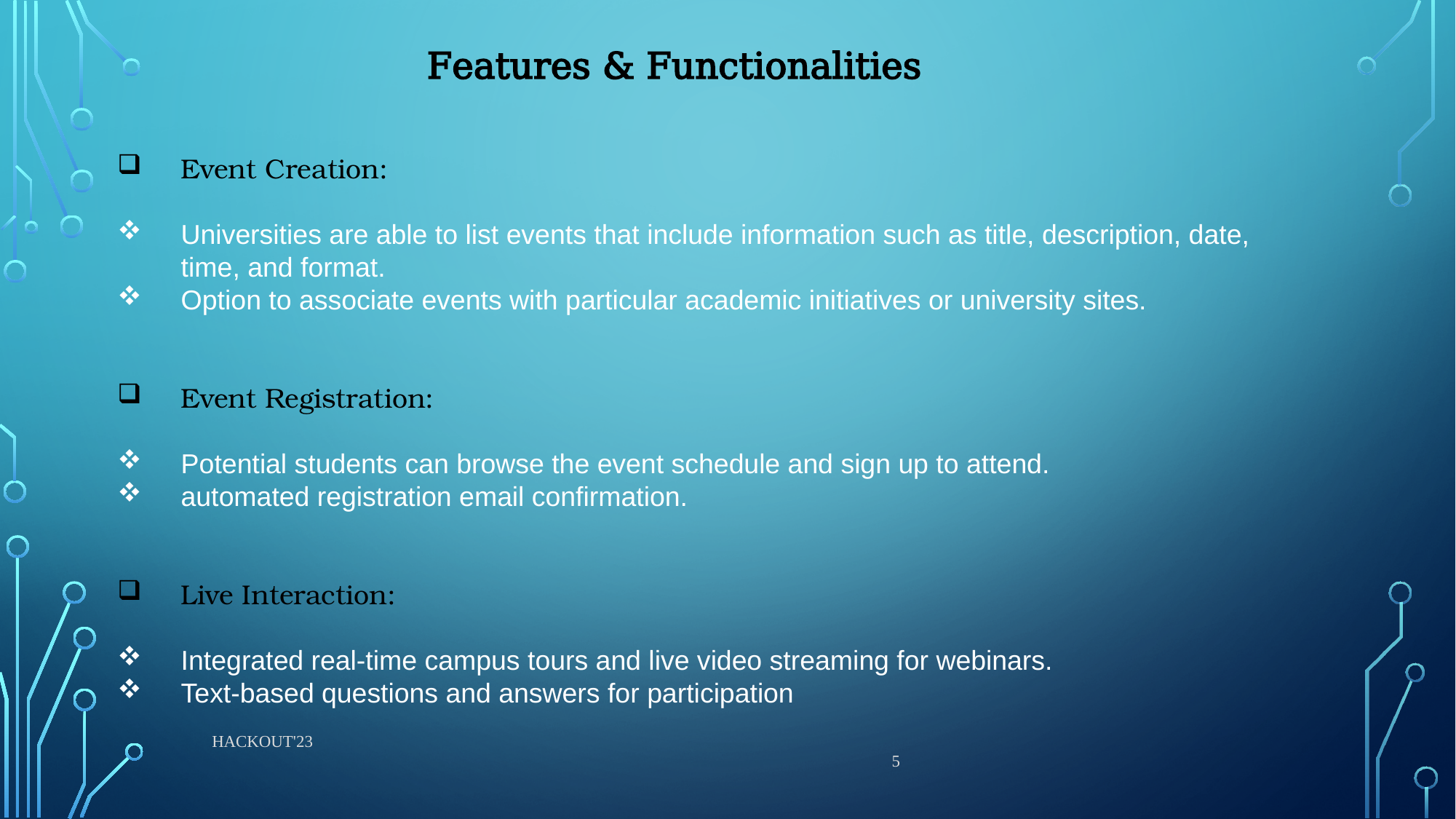

Features & Functionalities

Event Creation:

Universities are able to list events that include information such as title, description, date, time, and format.
Option to associate events with particular academic initiatives or university sites.

Event Registration:

Potential students can browse the event schedule and sign up to attend.
automated registration email confirmation.

Live Interaction:

Integrated real-time campus tours and live video streaming for webinars.
Text-based questions and answers for participation
Hackout'23                                                              												      5